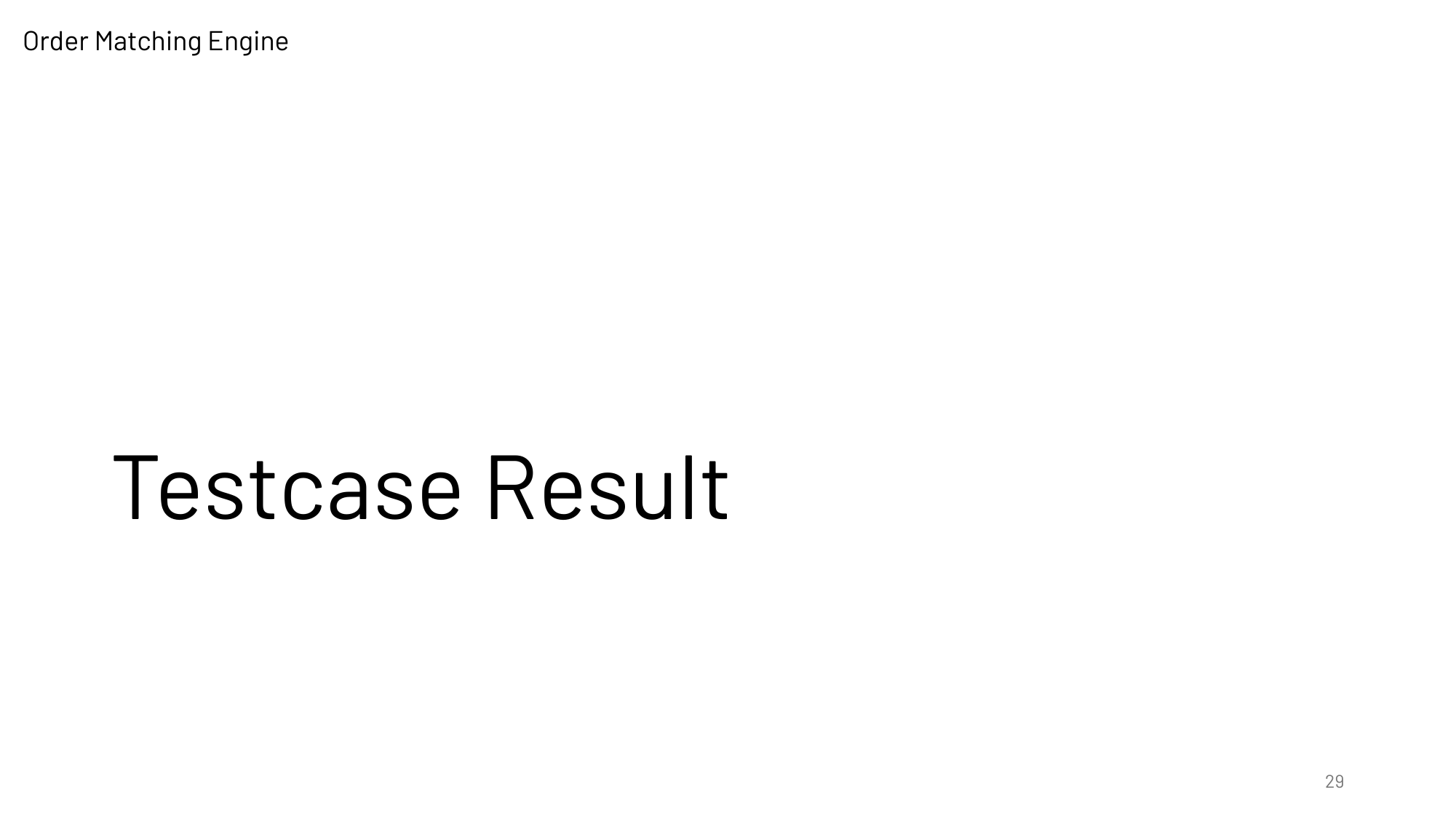

Order Matching Engine
# Testcase Result

29